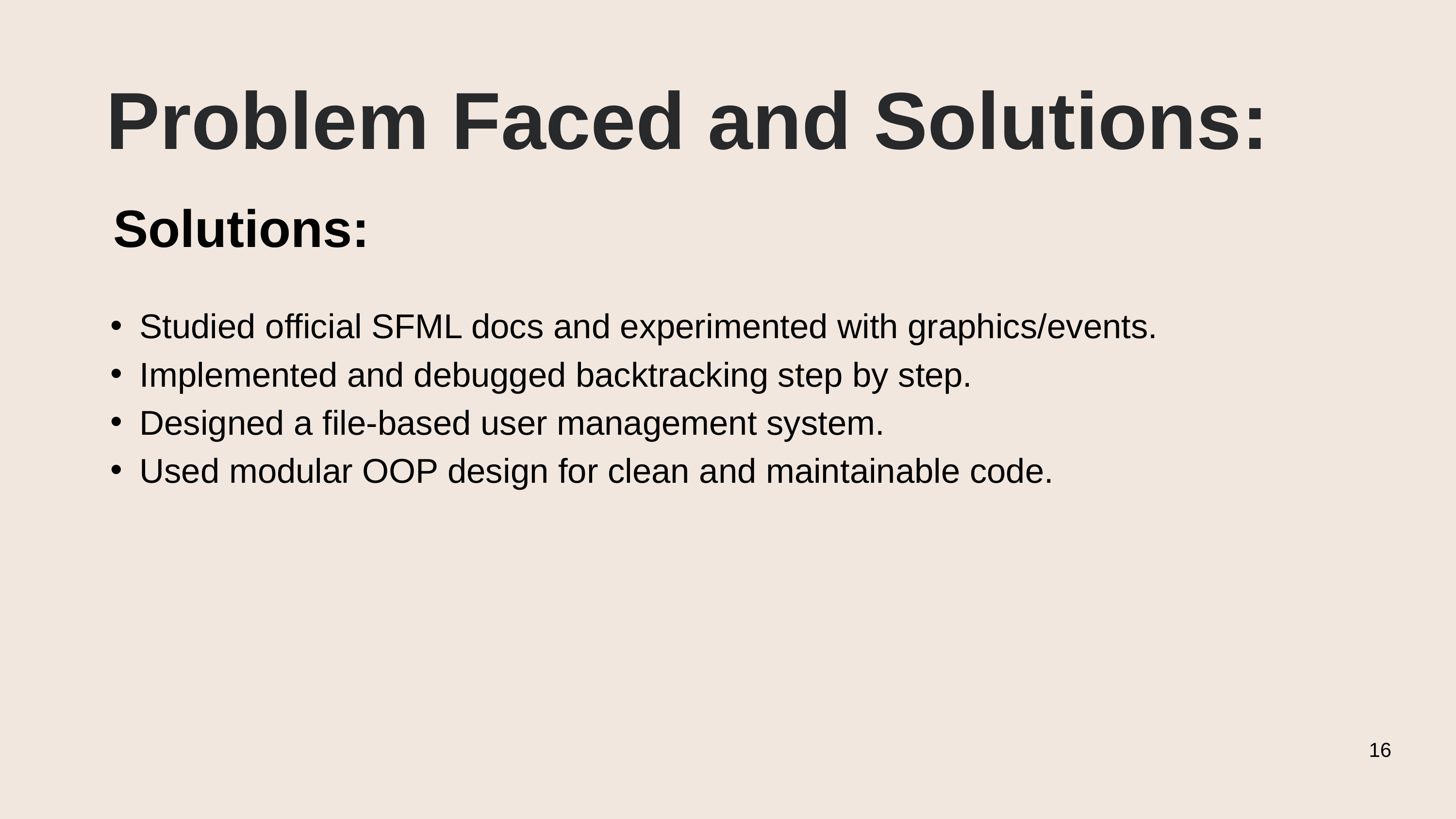

Problem Faced and Solutions:
Solutions:
Studied official SFML docs and experimented with graphics/events.
Implemented and debugged backtracking step by step.
Designed a file-based user management system.
Used modular OOP design for clean and maintainable code.

16